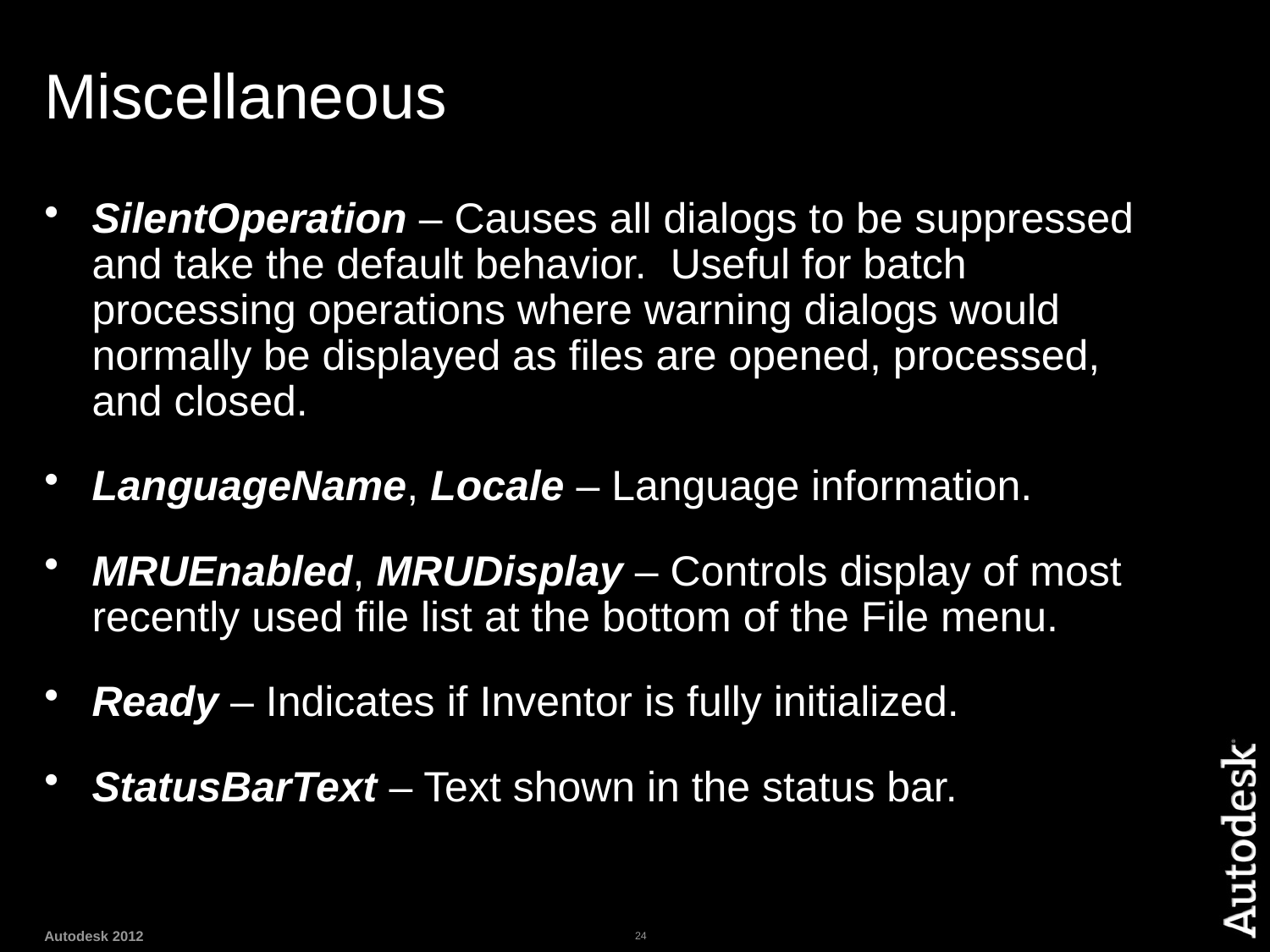

# Miscellaneous
SilentOperation – Causes all dialogs to be suppressed and take the default behavior.  Useful for batch processing operations where warning dialogs would normally be displayed as files are opened, processed, and closed.

LanguageName, Locale – Language information.

MRUEnabled, MRUDisplay – Controls display of most recently used file list at the bottom of the File menu.

Ready – Indicates if Inventor is fully initialized.

StatusBarText – Text shown in the status bar.